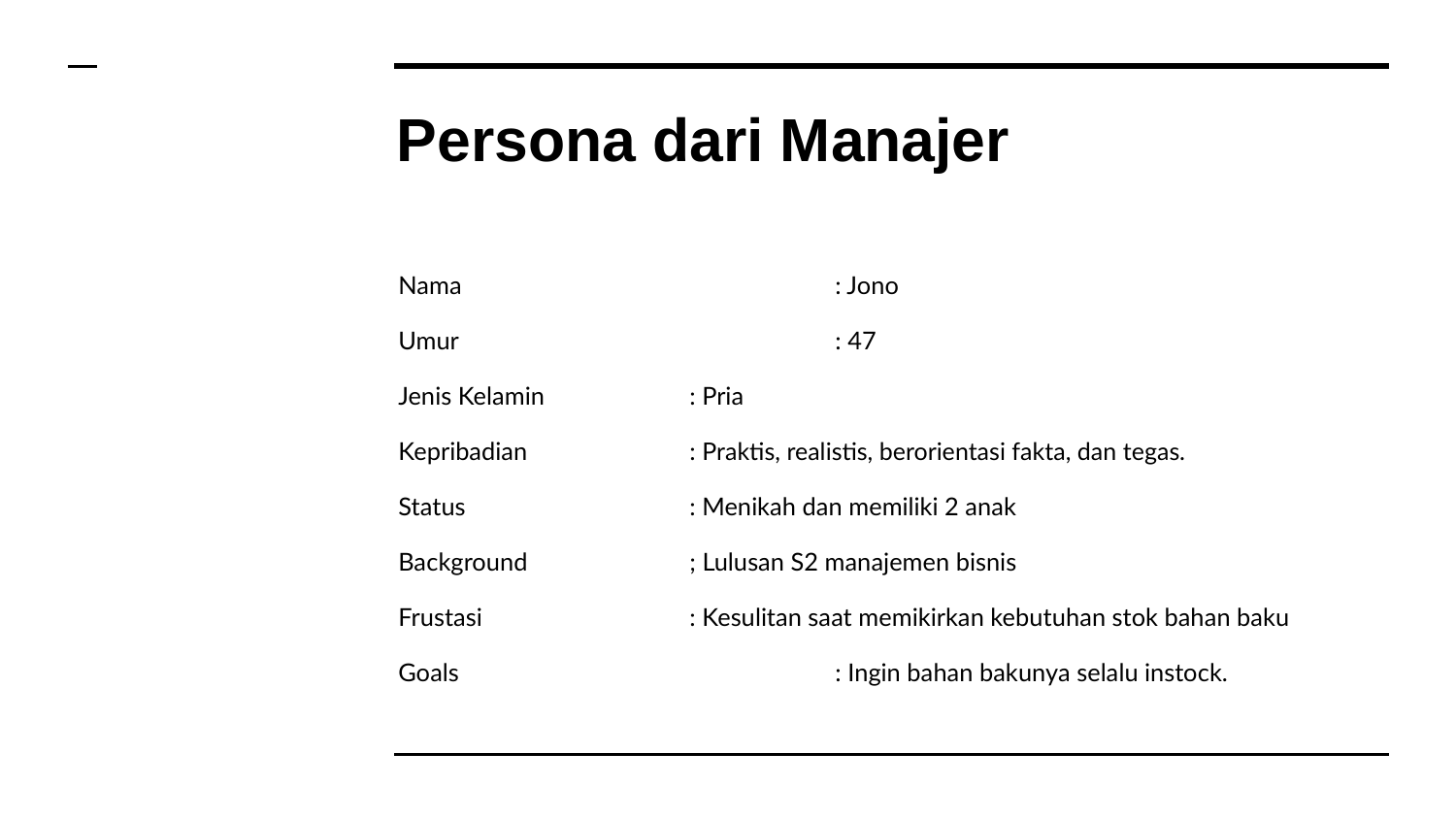

# Persona dari Manajer
Nama			: Jono
Umur			: 47
Jenis Kelamin	: Pria
Kepribadian		: Praktis, realistis, berorientasi fakta, dan tegas.
Status 		: Menikah dan memiliki 2 anak
Background		; Lulusan S2 manajemen bisnis
Frustasi		: Kesulitan saat memikirkan kebutuhan stok bahan baku
Goals			: Ingin bahan bakunya selalu instock.